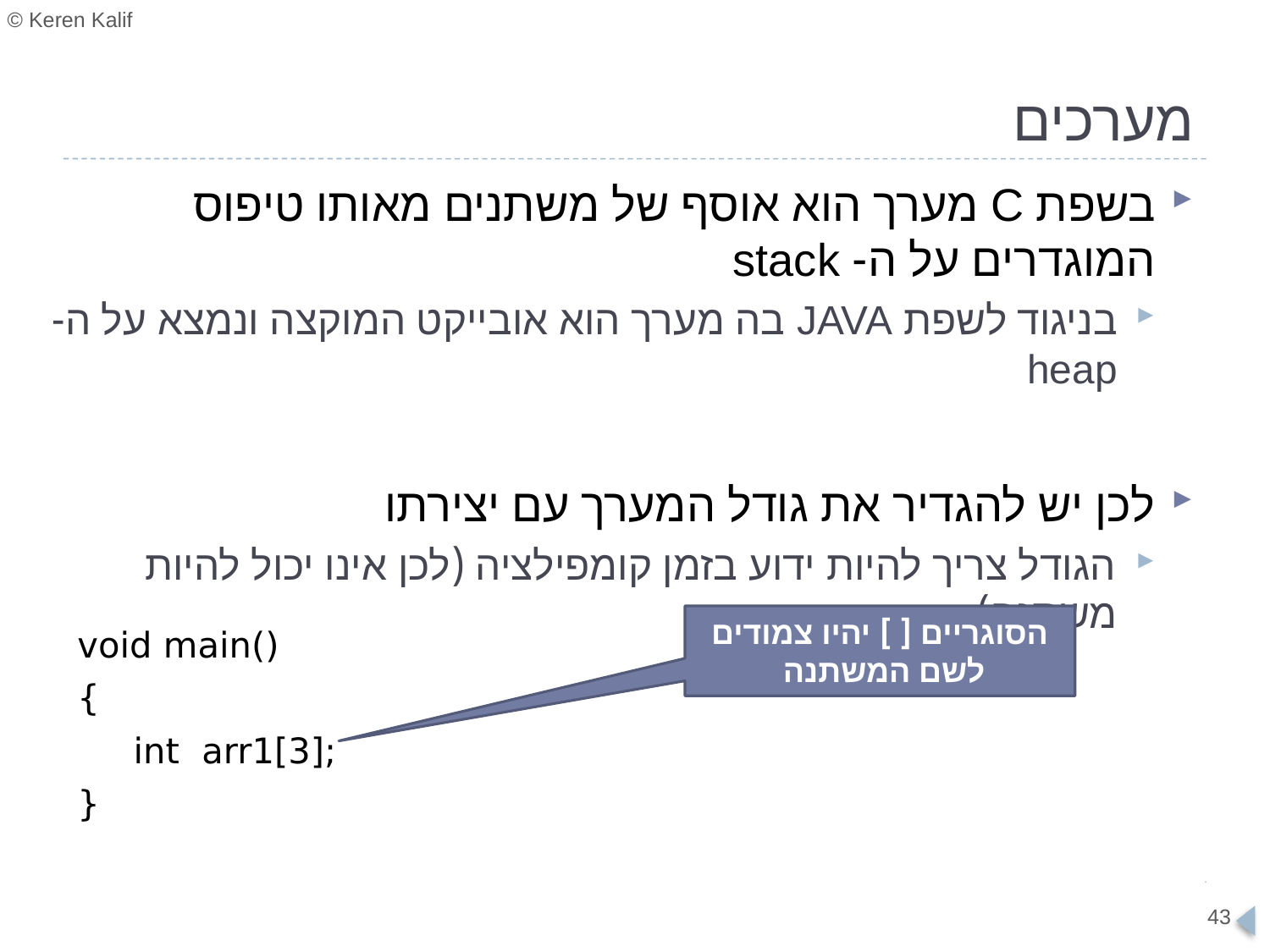

# מערכים
בשפת C מערך הוא אוסף של משתנים מאותו טיפוס המוגדרים על ה- stack
בניגוד לשפת JAVA בה מערך הוא אובייקט המוקצה ונמצא על ה- heap

לכן יש להגדיר את גודל המערך עם יצירתו
הגודל צריך להיות ידוע בזמן קומפילציה (לכן אינו יכול להיות משתנה)

הסוגריים [ ] יהיו צמודים לשם המשתנה
void main()
{
     int  arr1[3];
}